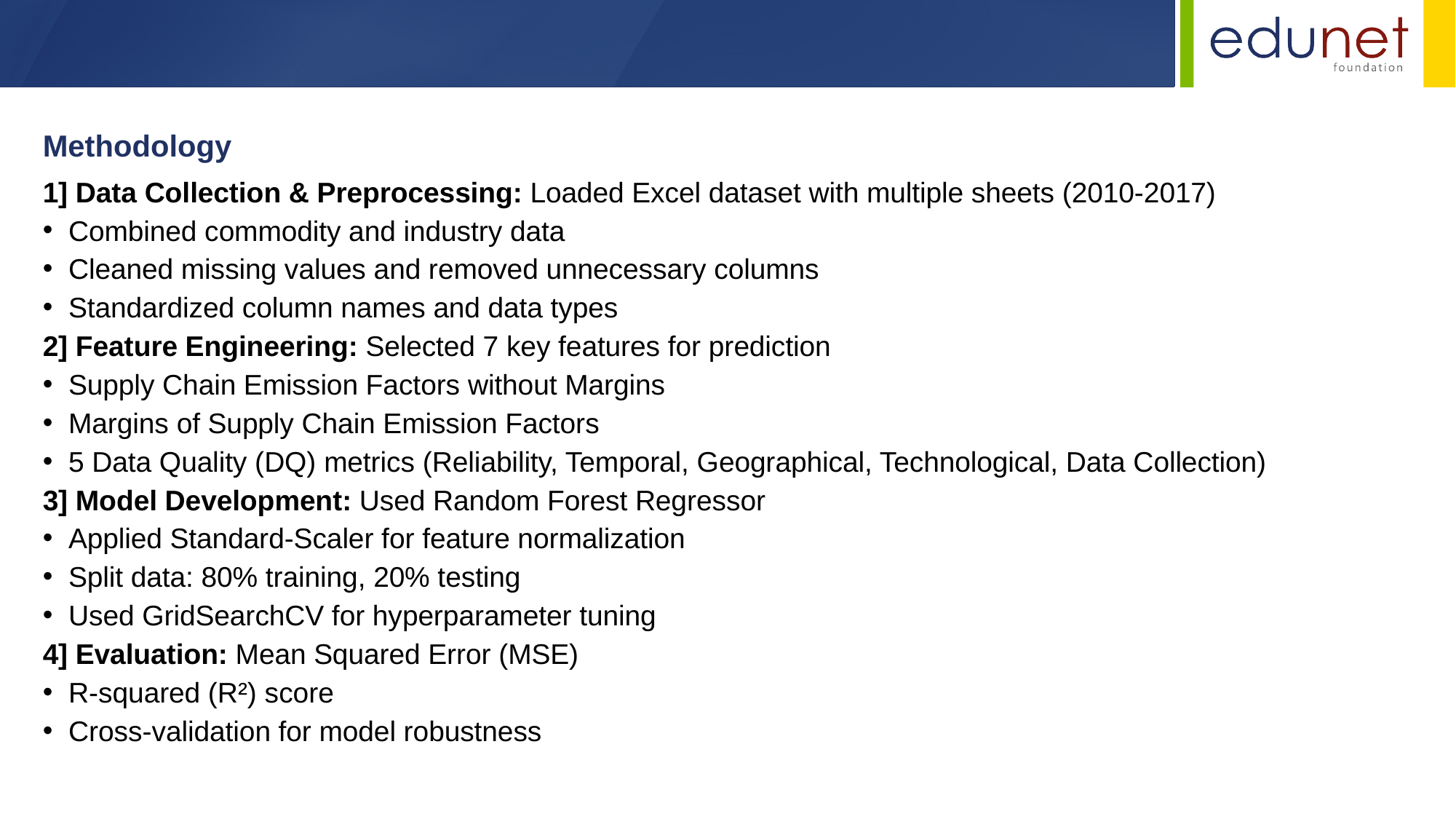

Methodology
1] Data Collection & Preprocessing: Loaded Excel dataset with multiple sheets (2010-2017)
Combined commodity and industry data
Cleaned missing values and removed unnecessary columns
Standardized column names and data types
2] Feature Engineering: Selected 7 key features for prediction
Supply Chain Emission Factors without Margins
Margins of Supply Chain Emission Factors
5 Data Quality (DQ) metrics (Reliability, Temporal, Geographical, Technological, Data Collection)
3] Model Development: Used Random Forest Regressor
Applied Standard-Scaler for feature normalization
Split data: 80% training, 20% testing
Used GridSearchCV for hyperparameter tuning
4] Evaluation: Mean Squared Error (MSE)
R-squared (R²) score
Cross-validation for model robustness